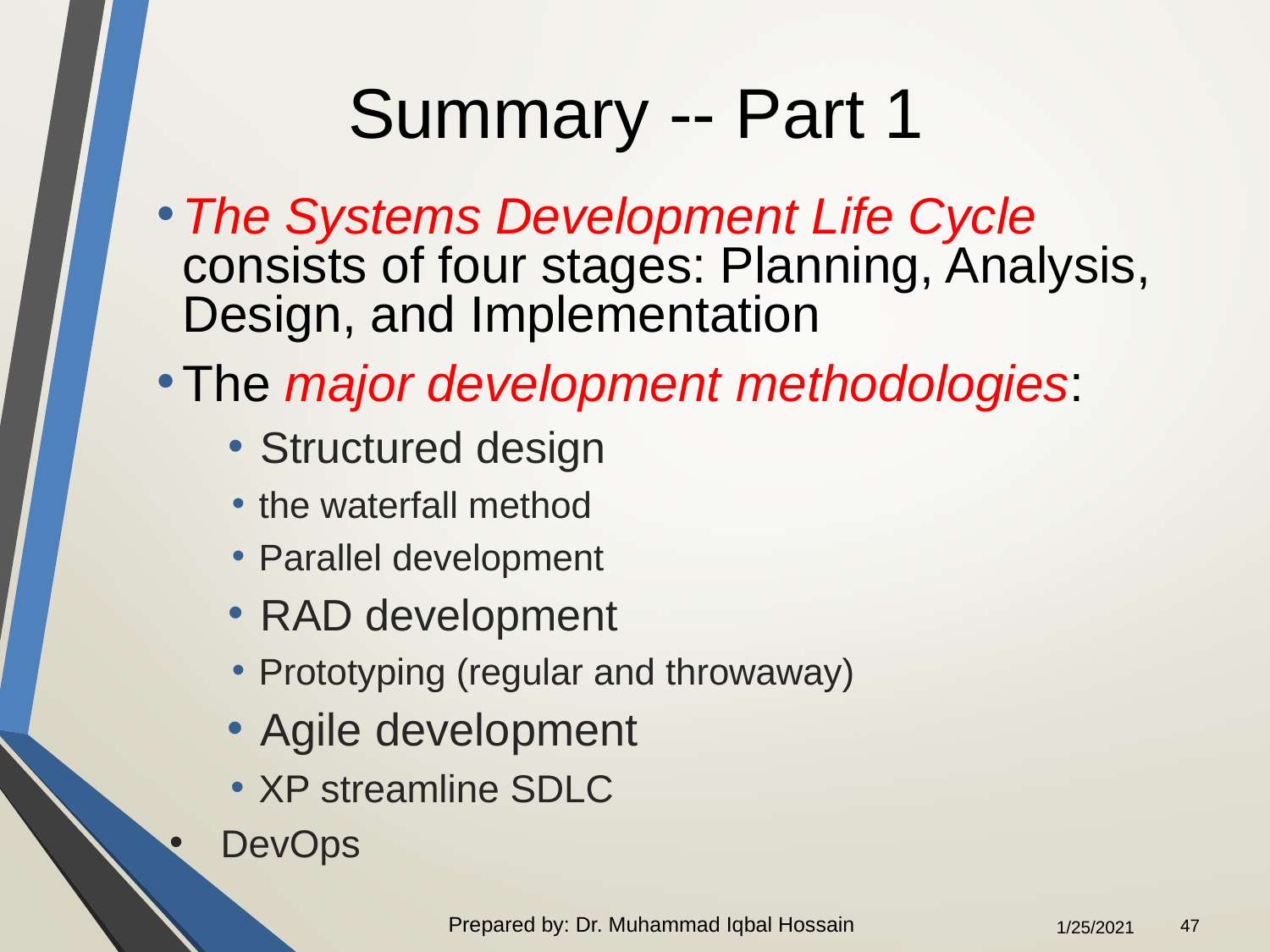

# Summary -- Part 1
The Systems Development Life Cycle consists of four stages: Planning, Analysis, Design, and Implementation
The major development methodologies:
Structured design
the waterfall method
Parallel development
RAD development
Prototyping (regular and throwaway)
Agile development
XP streamline SDLC
DevOps
Prepared by: Dr. Muhammad Iqbal Hossain
47
1/25/2021